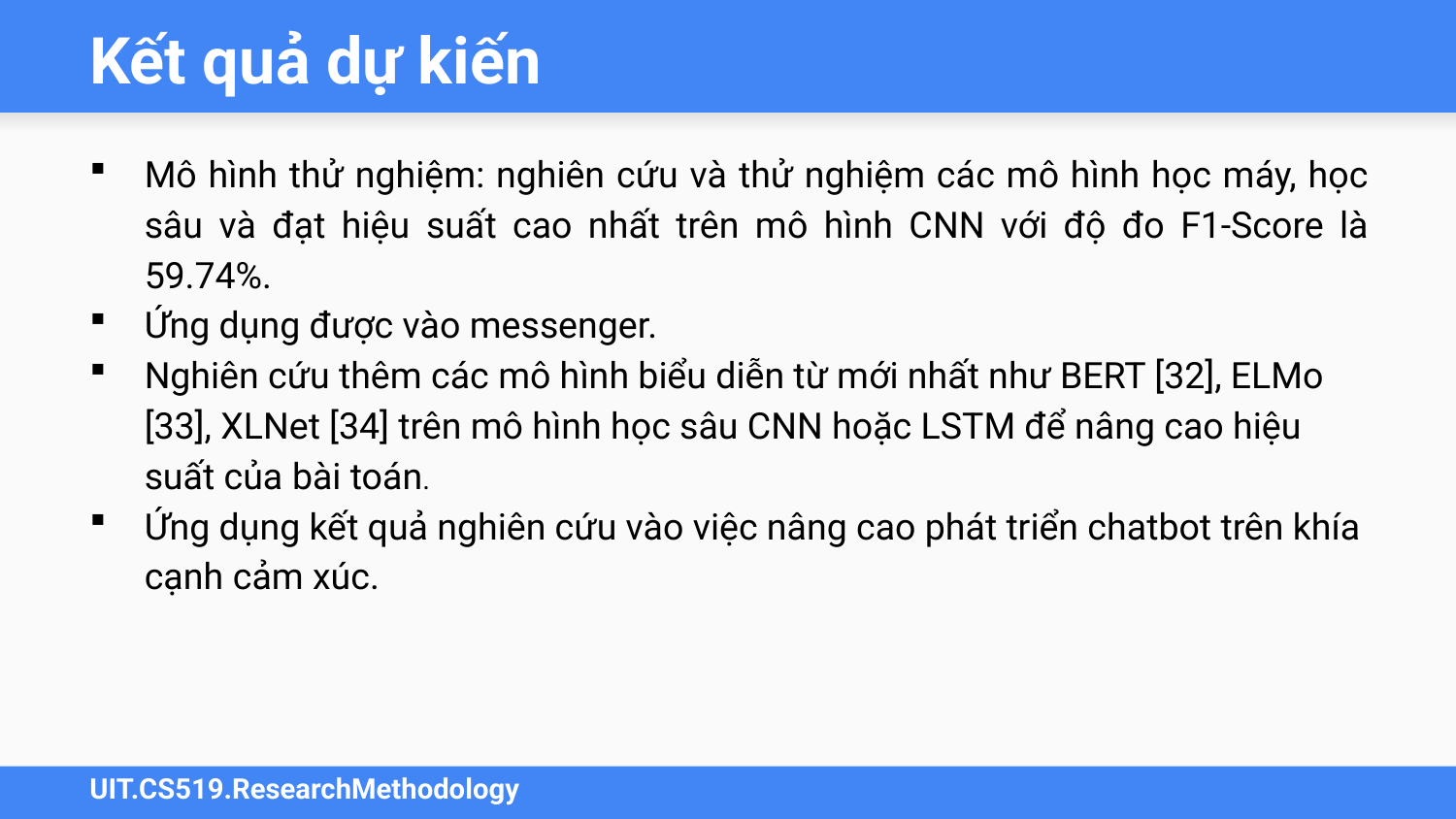

# Kết quả dự kiến
Mô hình thử nghiệm: nghiên cứu và thử nghiệm các mô hình học máy, học sâu và đạt hiệu suất cao nhất trên mô hình CNN với độ đo F1-Score là 59.74%.
Ứng dụng được vào messenger.
Nghiên cứu thêm các mô hình biểu diễn từ mới nhất như BERT [32], ELMo [33], XLNet [34] trên mô hình học sâu CNN hoặc LSTM để nâng cao hiệu suất của bài toán.
Ứng dụng kết quả nghiên cứu vào việc nâng cao phát triển chatbot trên khía cạnh cảm xúc.